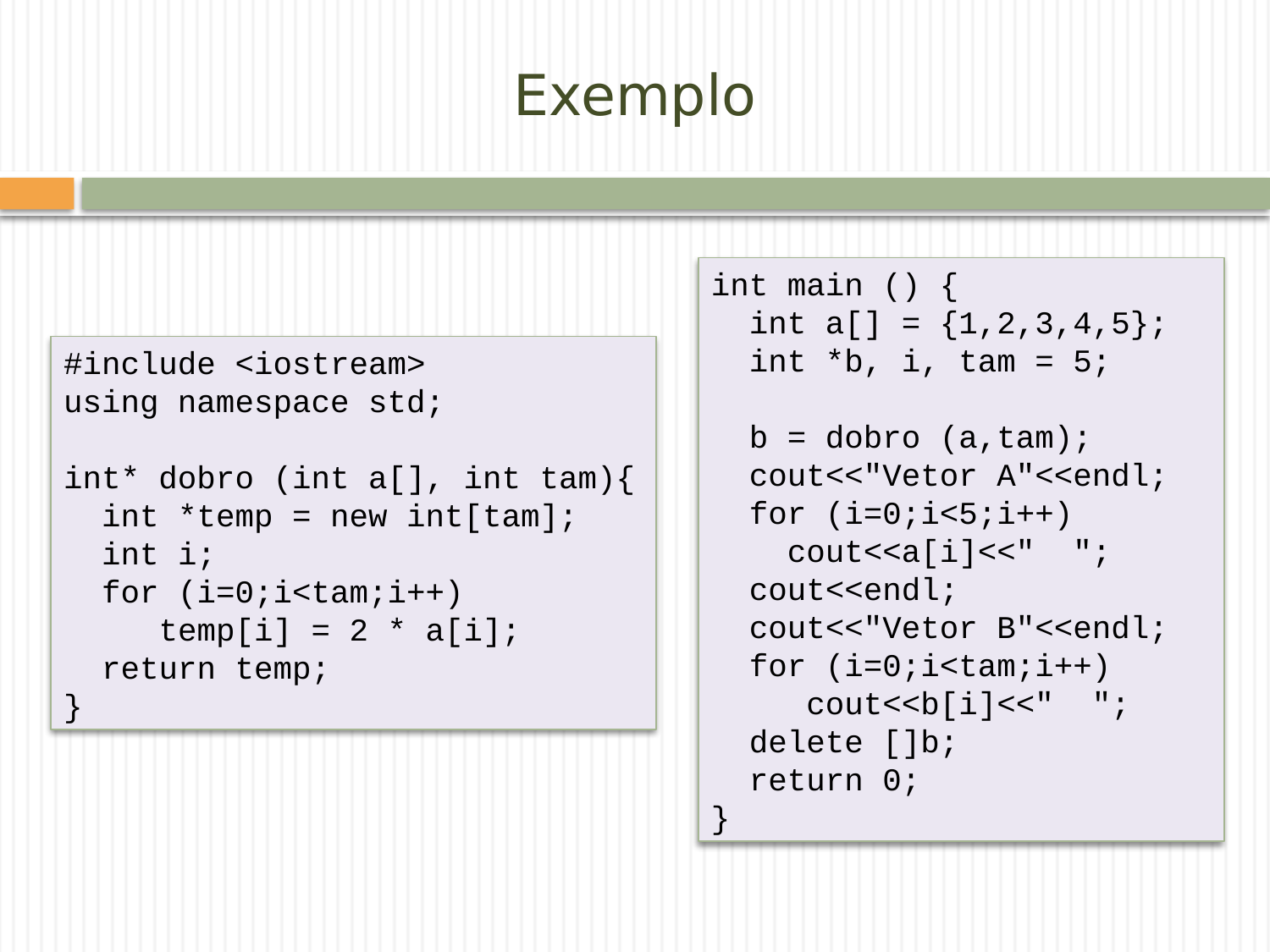

# Exemplo
int main () {
  int a[] = {1,2,3,4,5};
  int *b, i, tam = 5;

  b = dobro (a,tam);
  cout<<"Vetor A"<<endl;
  for (i=0;i<5;i++)
    cout<<a[i]<<"  ";
  cout<<endl;
  cout<<"Vetor B"<<endl;
  for (i=0;i<tam;i++)
     cout<<b[i]<<"  ";
  delete []b;
  return 0;
}
#include <iostream>
using namespace std;

int* dobro (int a[], int tam){
  int *temp = new int[tam];
  int i;
  for (i=0;i<tam;i++)
     temp[i] = 2 * a[i];
  return temp;
}